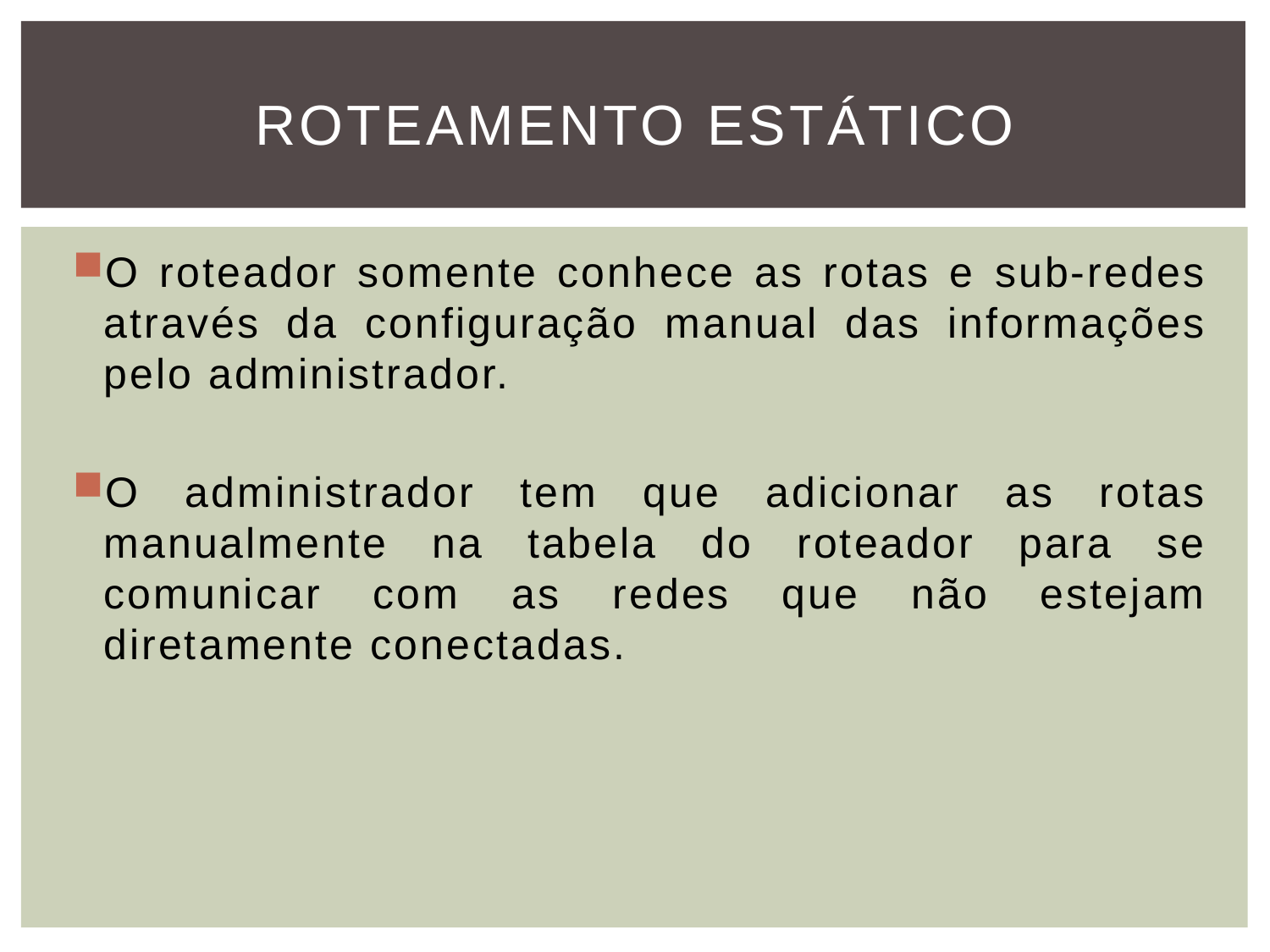

# ROTEAMENTO ESTÁTICO
O roteador somente conhece as rotas e sub-redes através da configuração manual das informações pelo administrador.

O administrador tem que adicionar as rotas manualmente na tabela do roteador para se comunicar com as redes que não estejam diretamente conectadas.